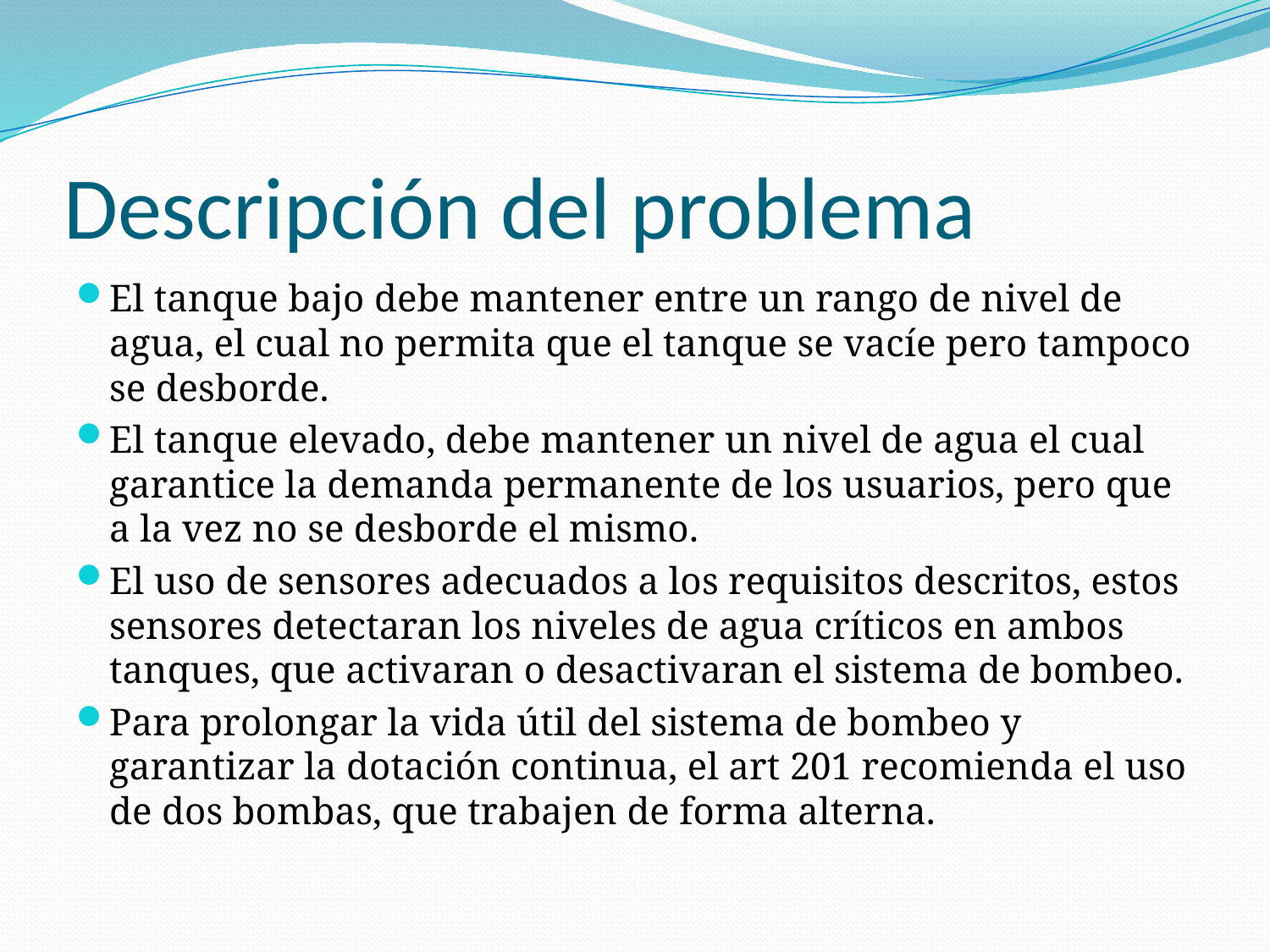

# Descripción del problema
El tanque bajo debe mantener entre un rango de nivel de agua, el cual no permita que el tanque se vacíe pero tampoco se desborde.
El tanque elevado, debe mantener un nivel de agua el cual garantice la demanda permanente de los usuarios, pero que a la vez no se desborde el mismo.
El uso de sensores adecuados a los requisitos descritos, estos sensores detectaran los niveles de agua críticos en ambos tanques, que activaran o desactivaran el sistema de bombeo.
Para prolongar la vida útil del sistema de bombeo y garantizar la dotación continua, el art 201 recomienda el uso de dos bombas, que trabajen de forma alterna.